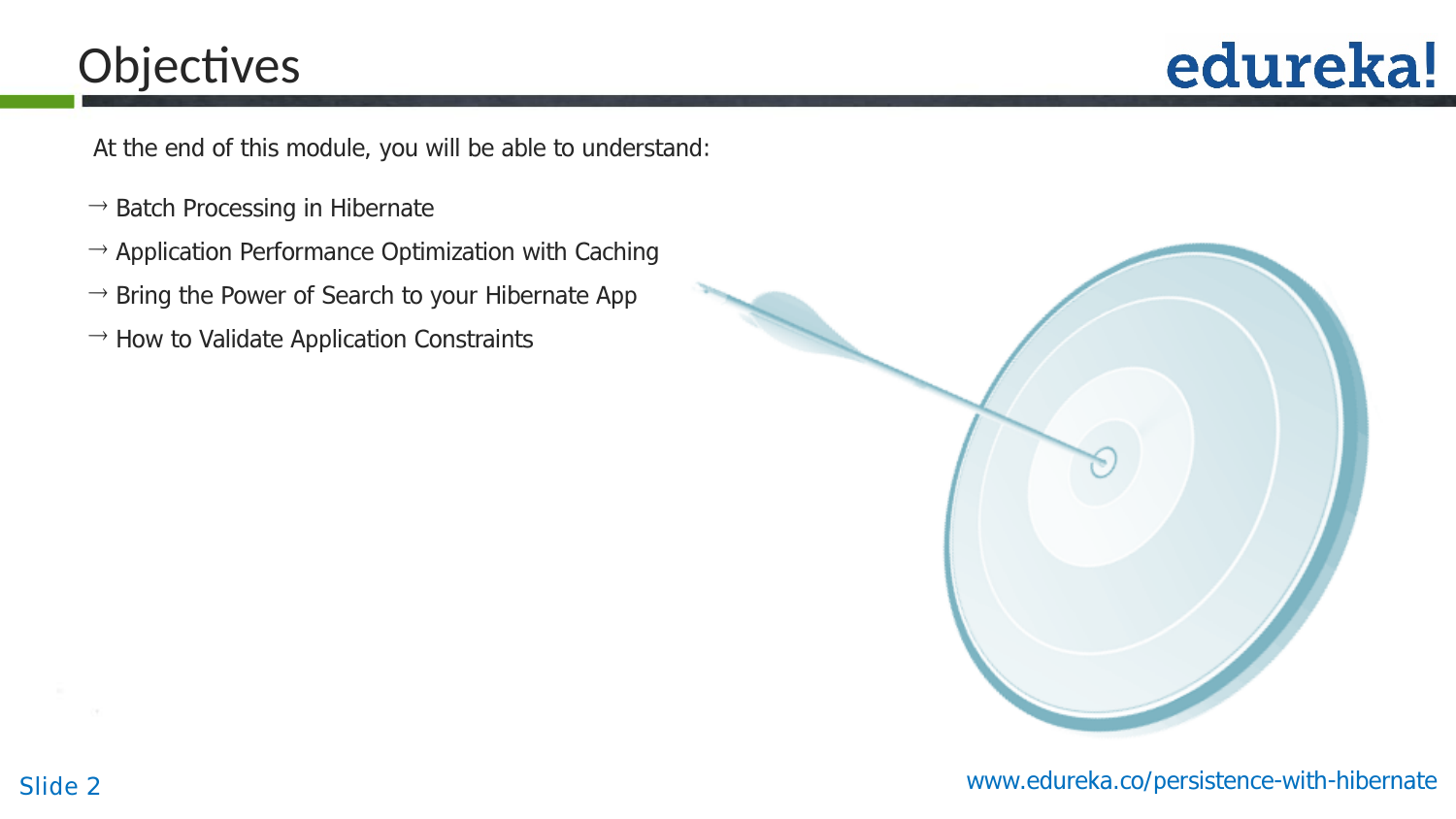

Objectives
At the end of this module, you will be able to understand:
Batch Processing in Hibernate
Application Performance Optimization with Caching
Bring the Power of Search to your Hibernate App
How to Validate Application Constraints